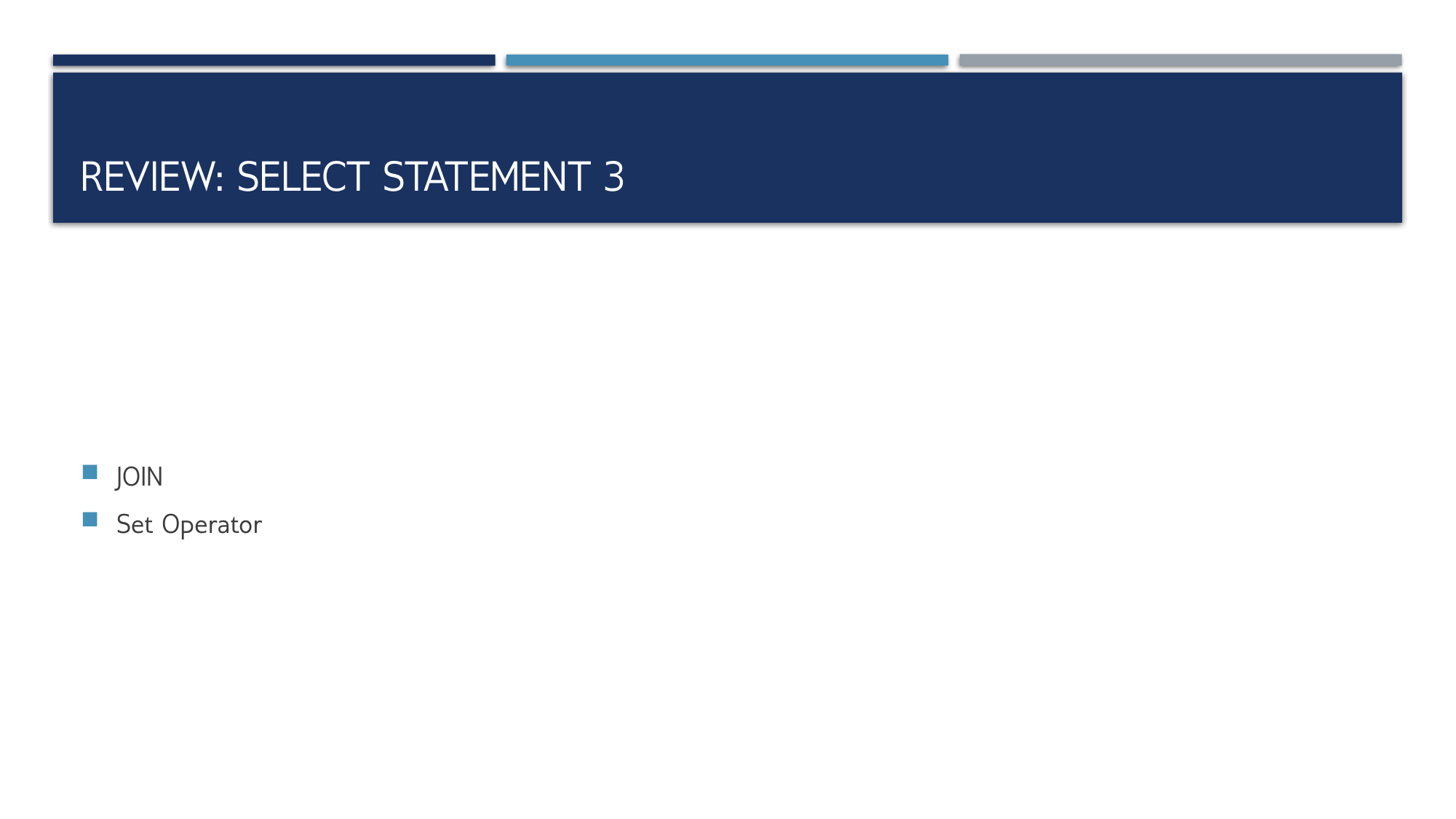

# Review: select statement 3
JOIN
Set Operator